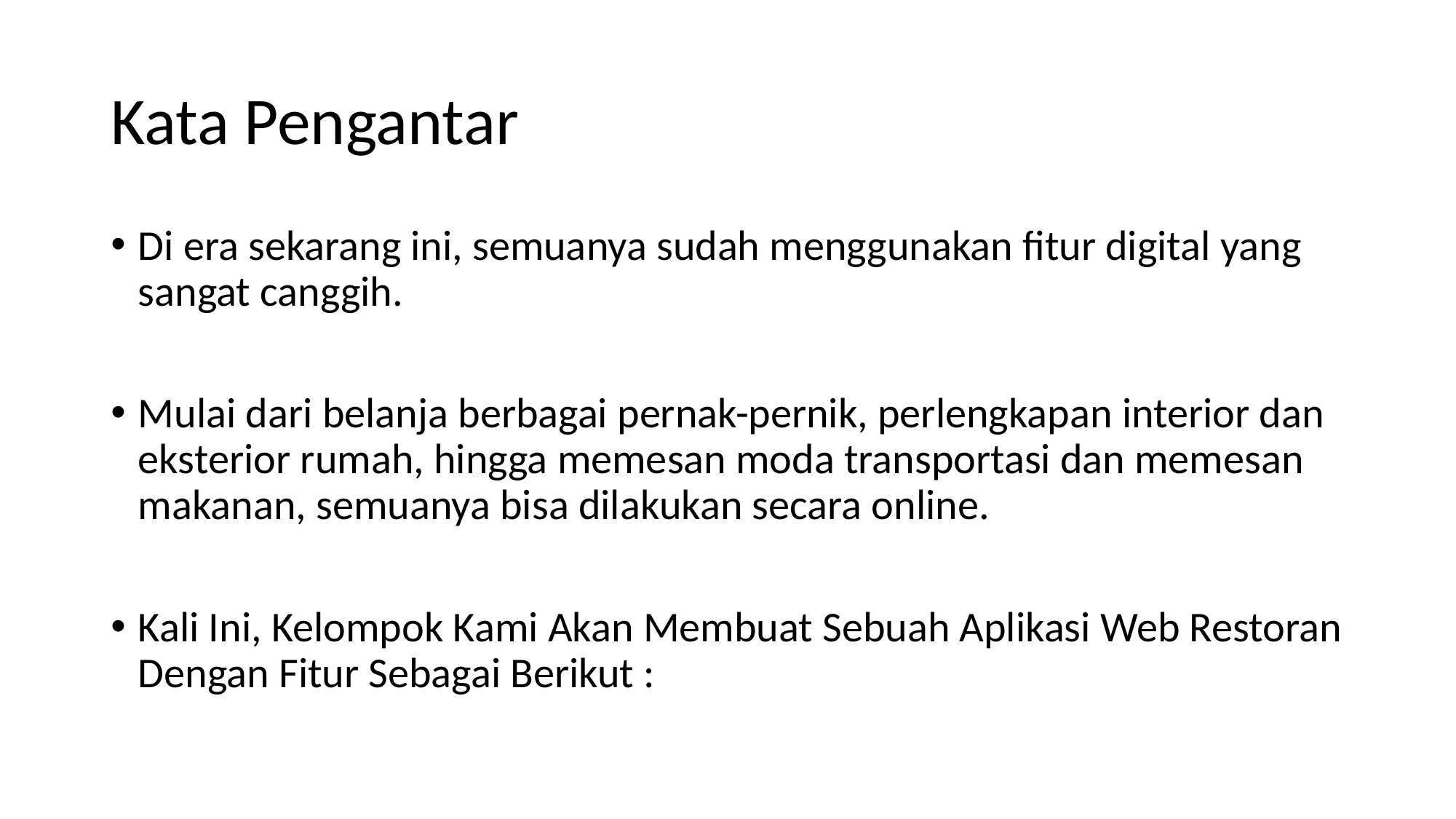

# Kata Pengantar
Di era sekarang ini, semuanya sudah menggunakan fitur digital yang sangat canggih.

Mulai dari belanja berbagai pernak-pernik, perlengkapan interior dan eksterior rumah, hingga memesan moda transportasi dan memesan makanan, semuanya bisa dilakukan secara online.

Kali Ini, Kelompok Kami Akan Membuat Sebuah Aplikasi Web Restoran Dengan Fitur Sebagai Berikut :